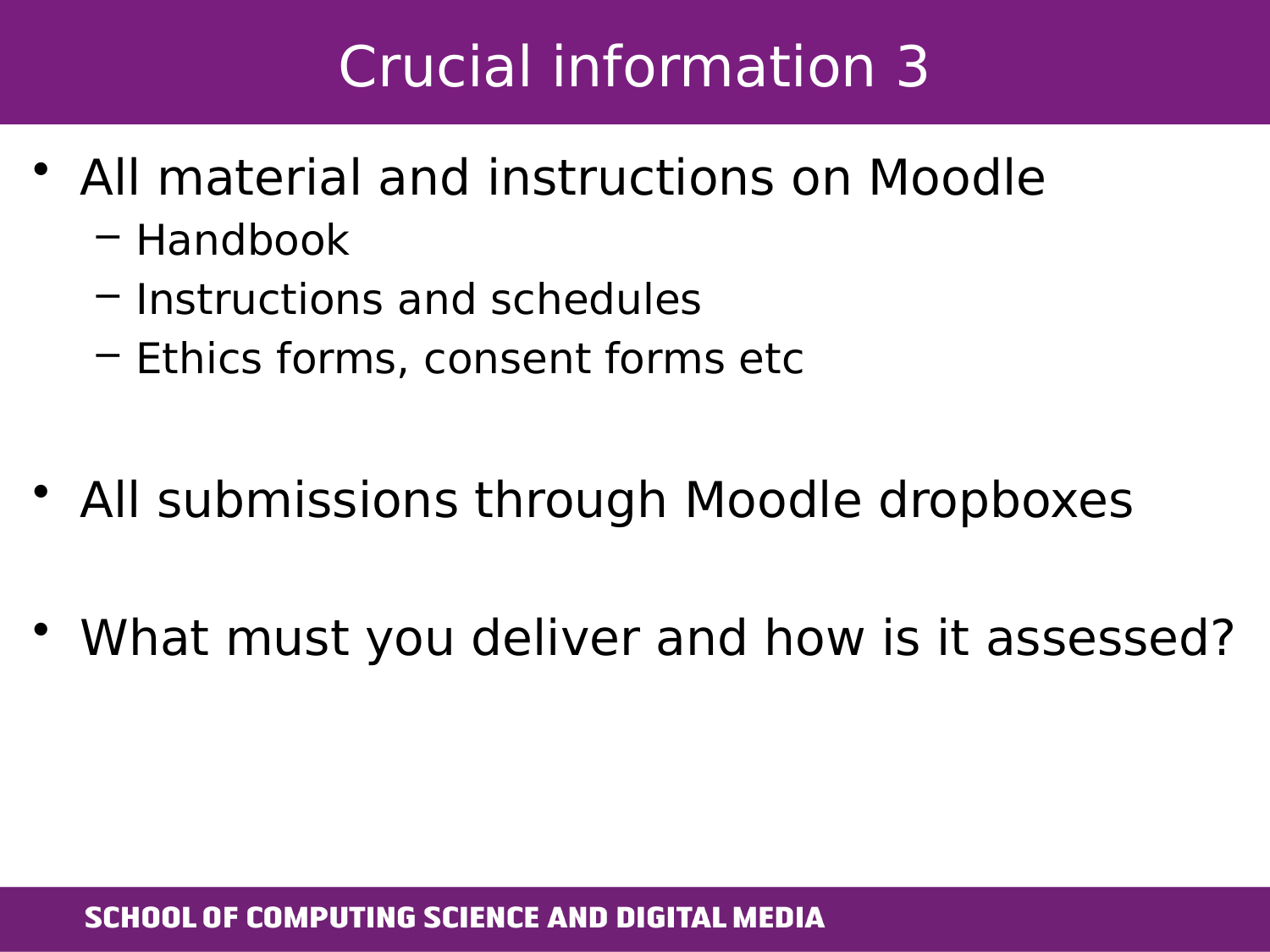

# Crucial information 3
All material and instructions on Moodle
Handbook
Instructions and schedules
Ethics forms, consent forms etc

All submissions through Moodle dropboxes

What must you deliver and how is it assessed?